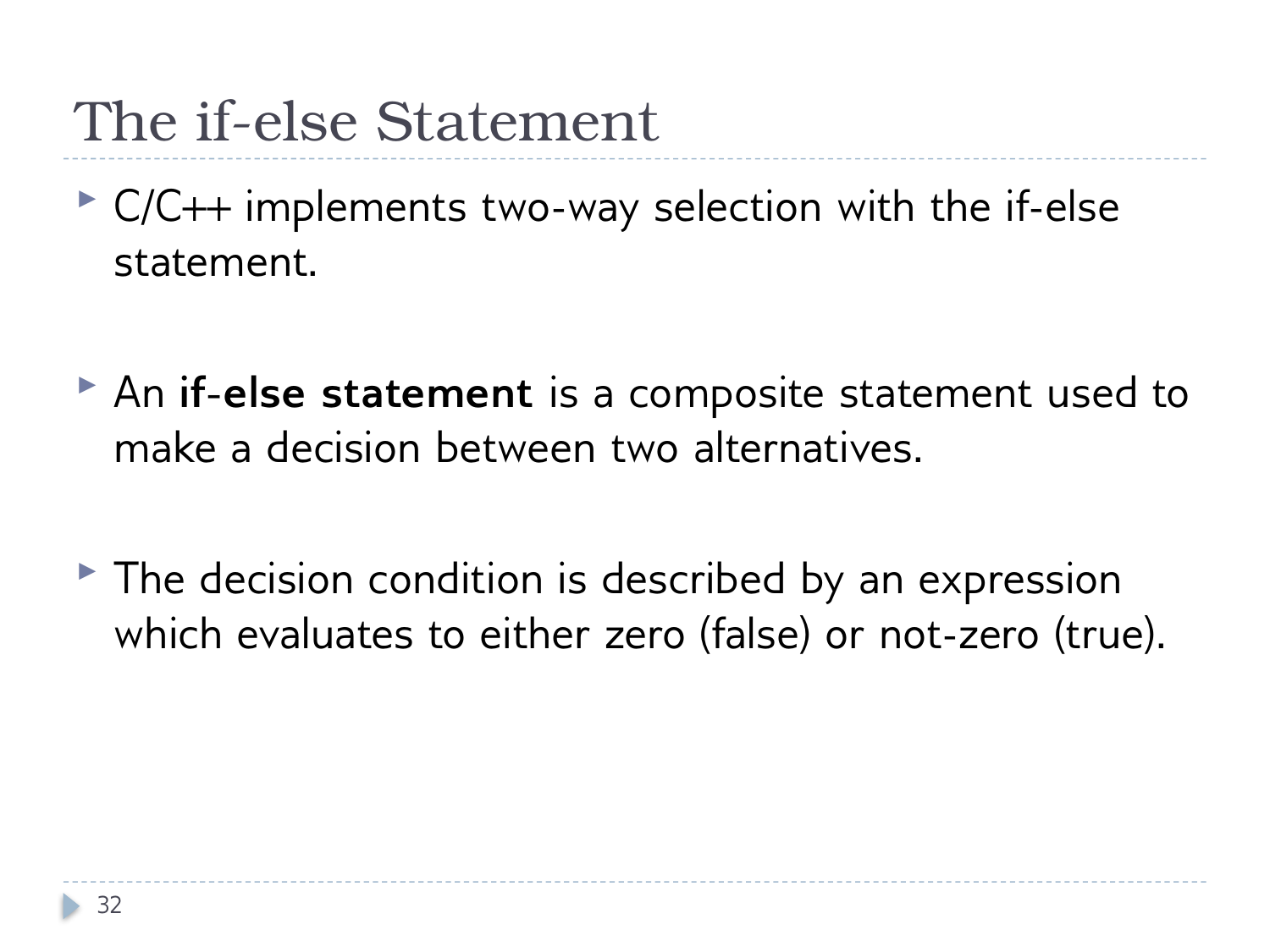

# The if-else Statement
C/C++ implements two-way selection with the if-else statement.

An if-else statement is a composite statement used to make a decision between two alternatives.

The decision condition is described by an expression which evaluates to either zero (false) or not-zero (true).

32